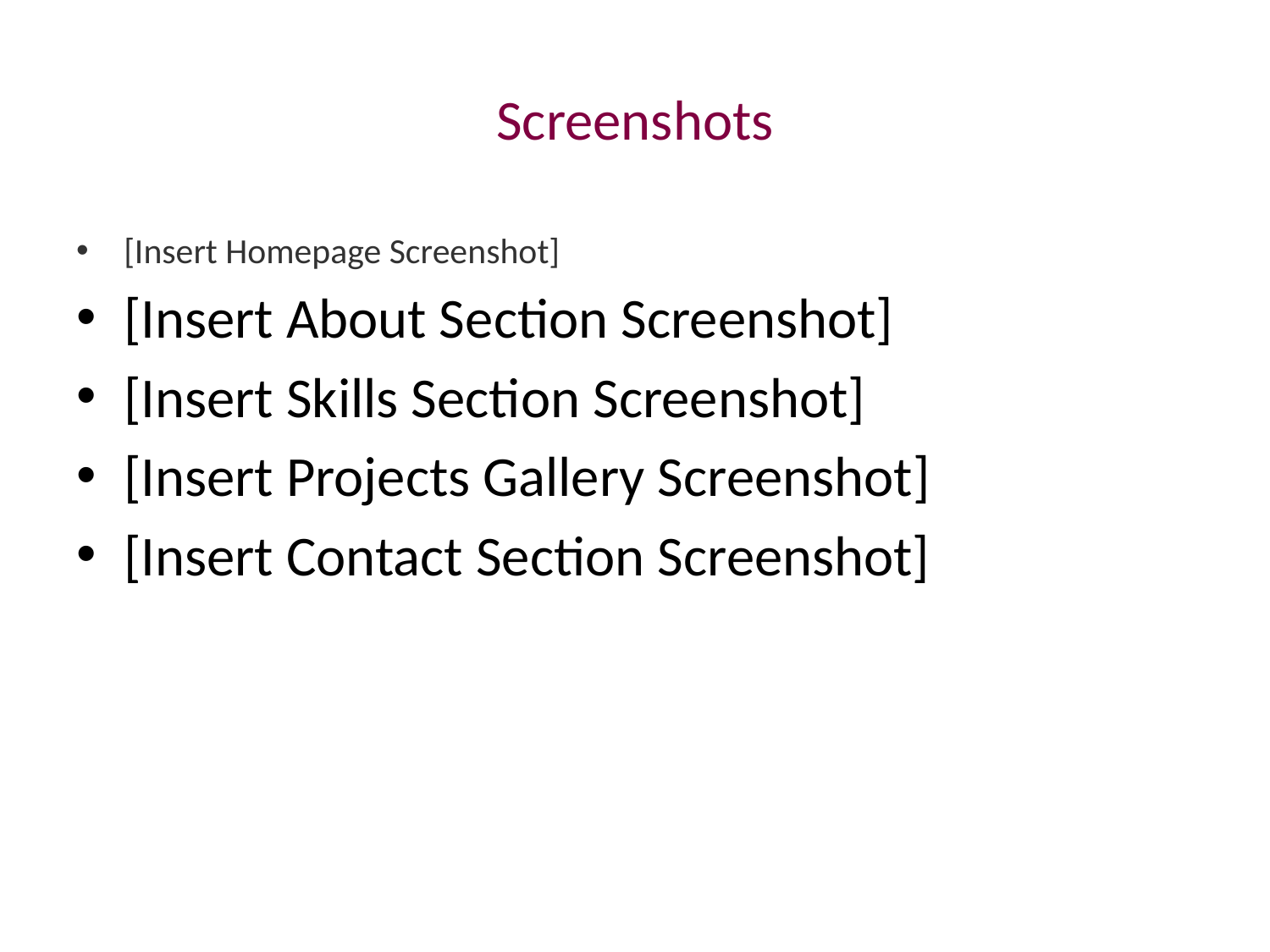

# Screenshots
[Insert Homepage Screenshot]
[Insert About Section Screenshot]
[Insert Skills Section Screenshot]
[Insert Projects Gallery Screenshot]
[Insert Contact Section Screenshot]